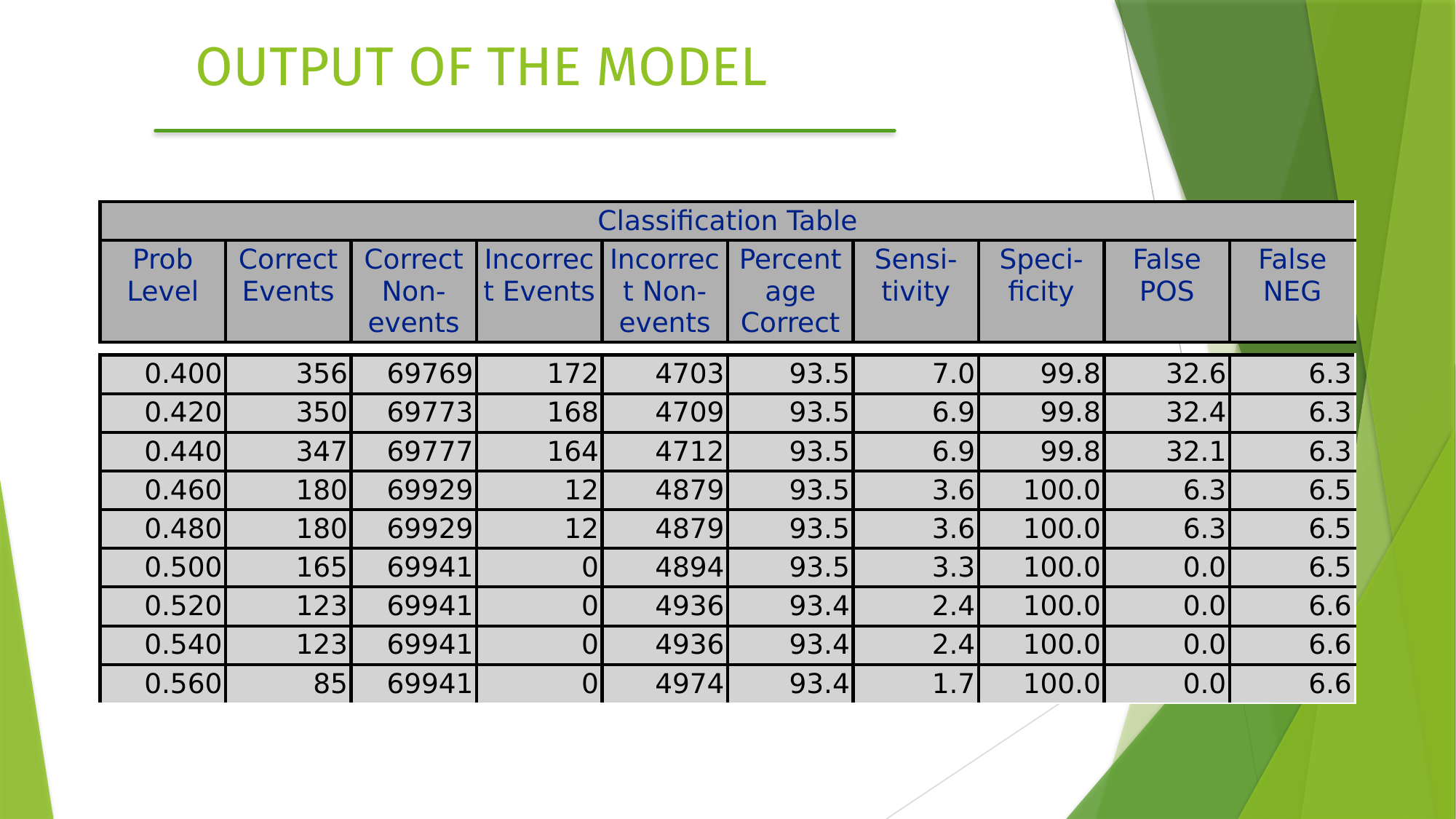

# OUTPUT OF THE MODEL
| Classification Table |  |  |  |  |  |  |  |  |  |
| --- | --- | --- | --- | --- | --- | --- | --- | --- | --- |
| Prob Level | Correct Events | Correct Non- events | Incorrect Events | Incorrect Non- events | Percentage Correct | Sensi- tivity | Speci- ficity | False POS | False NEG |
| 0.400 | 356 | 69769 | 172 | 4703 | 93.5 | 7.0 | 99.8 | 32.6 | 6.3 |
| --- | --- | --- | --- | --- | --- | --- | --- | --- | --- |
| 0.420 | 350 | 69773 | 168 | 4709 | 93.5 | 6.9 | 99.8 | 32.4 | 6.3 |
| 0.440 | 347 | 69777 | 164 | 4712 | 93.5 | 6.9 | 99.8 | 32.1 | 6.3 |
| 0.460 | 180 | 69929 | 12 | 4879 | 93.5 | 3.6 | 100.0 | 6.3 | 6.5 |
| 0.480 | 180 | 69929 | 12 | 4879 | 93.5 | 3.6 | 100.0 | 6.3 | 6.5 |
| 0.500 | 165 | 69941 | 0 | 4894 | 93.5 | 3.3 | 100.0 | 0.0 | 6.5 |
| 0.520 | 123 | 69941 | 0 | 4936 | 93.4 | 2.4 | 100.0 | 0.0 | 6.6 |
| 0.540 | 123 | 69941 | 0 | 4936 | 93.4 | 2.4 | 100.0 | 0.0 | 6.6 |
| 0.560 | 85 | 69941 | 0 | 4974 | 93.4 | 1.7 | 100.0 | 0.0 | 6.6 |